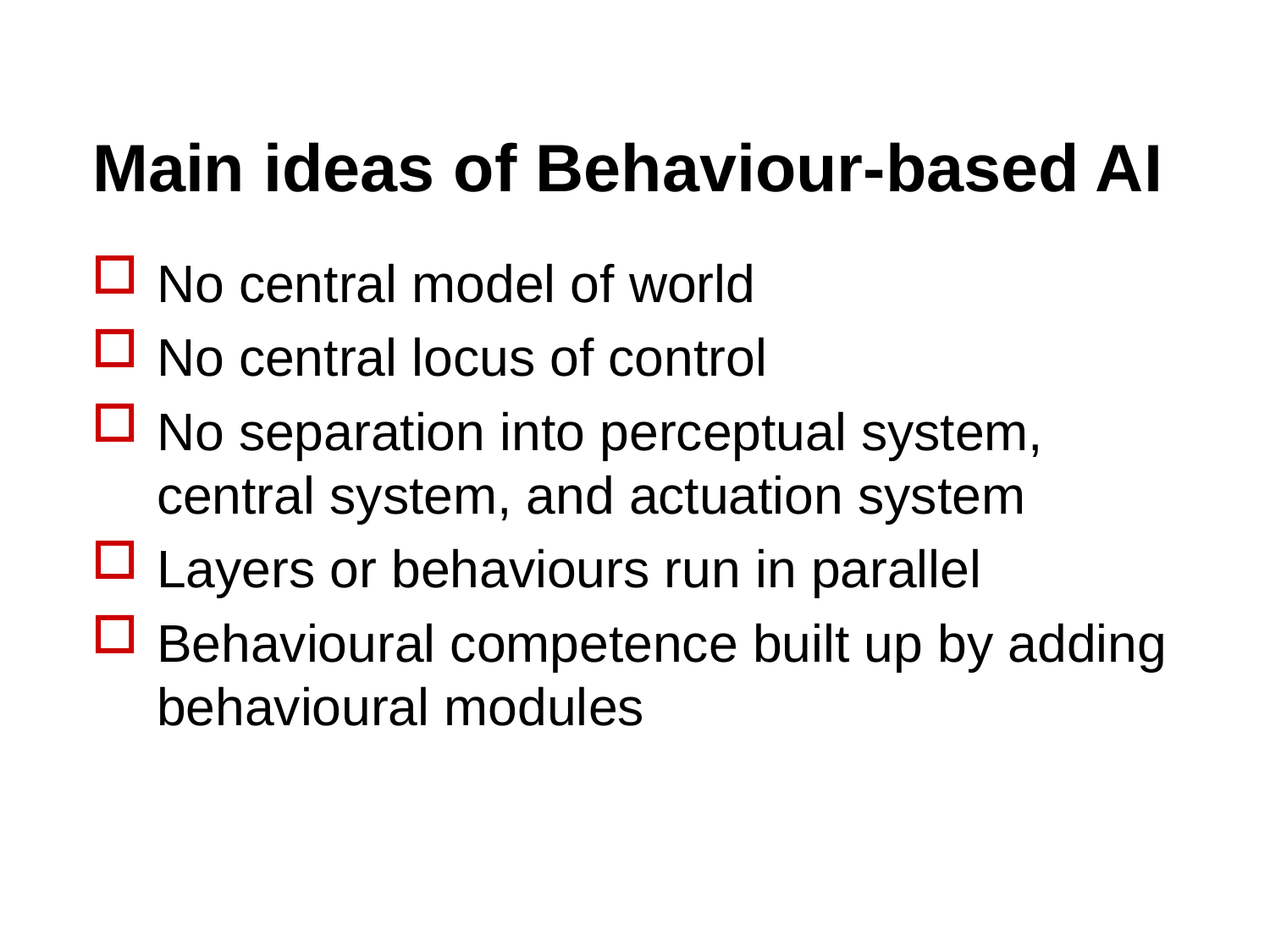

# Main ideas of Behaviour-based AI
No central model of world
No central locus of control
No separation into perceptual system, central system, and actuation system
Layers or behaviours run in parallel
Behavioural competence built up by adding behavioural modules